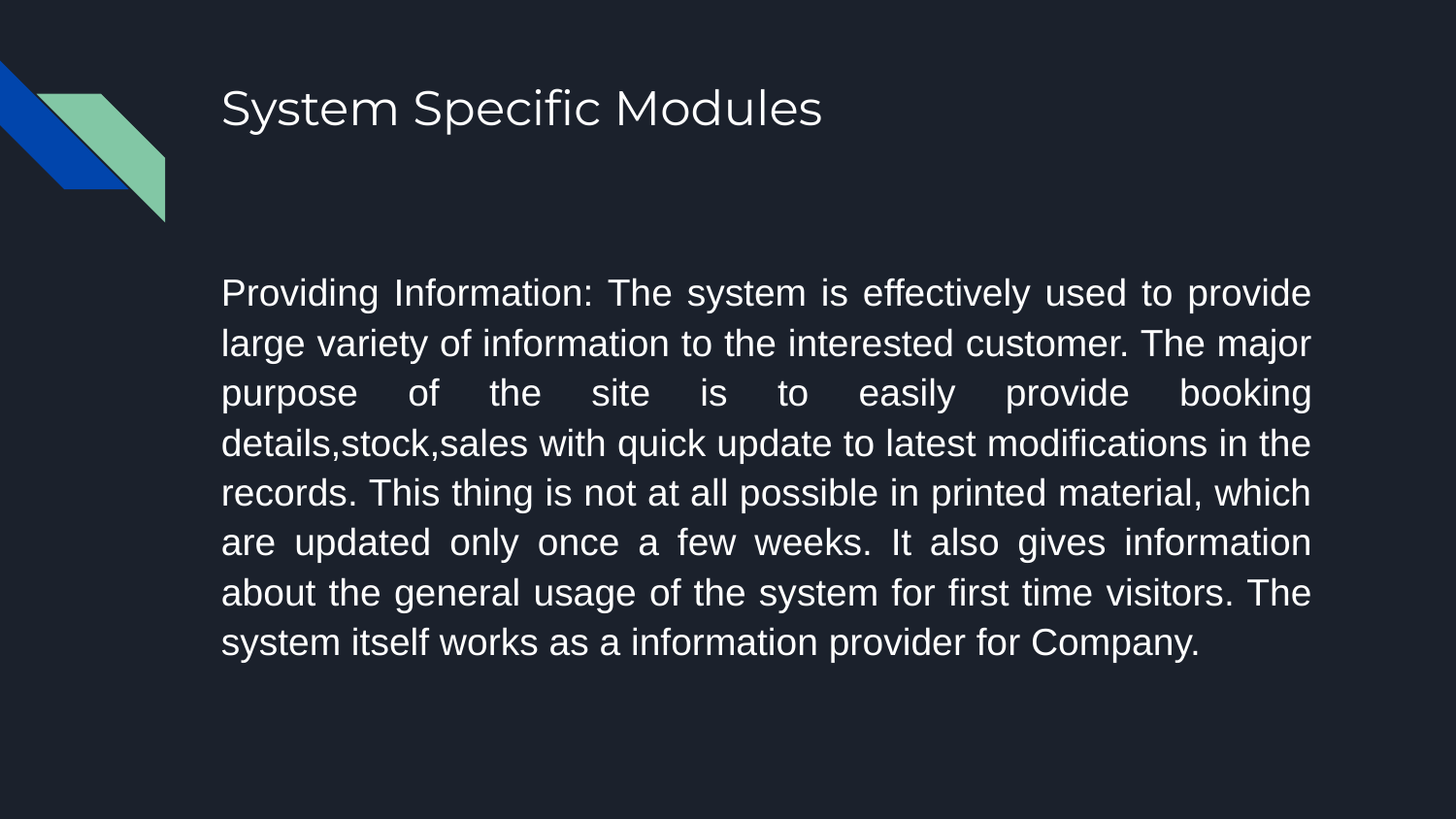

# System Specific Modules
Providing Information: The system is effectively used to provide large variety of information to the interested customer. The major purpose of the site is to easily provide booking details,stock,sales with quick update to latest modifications in the records. This thing is not at all possible in printed material, which are updated only once a few weeks. It also gives information about the general usage of the system for first time visitors. The system itself works as a information provider for Company.